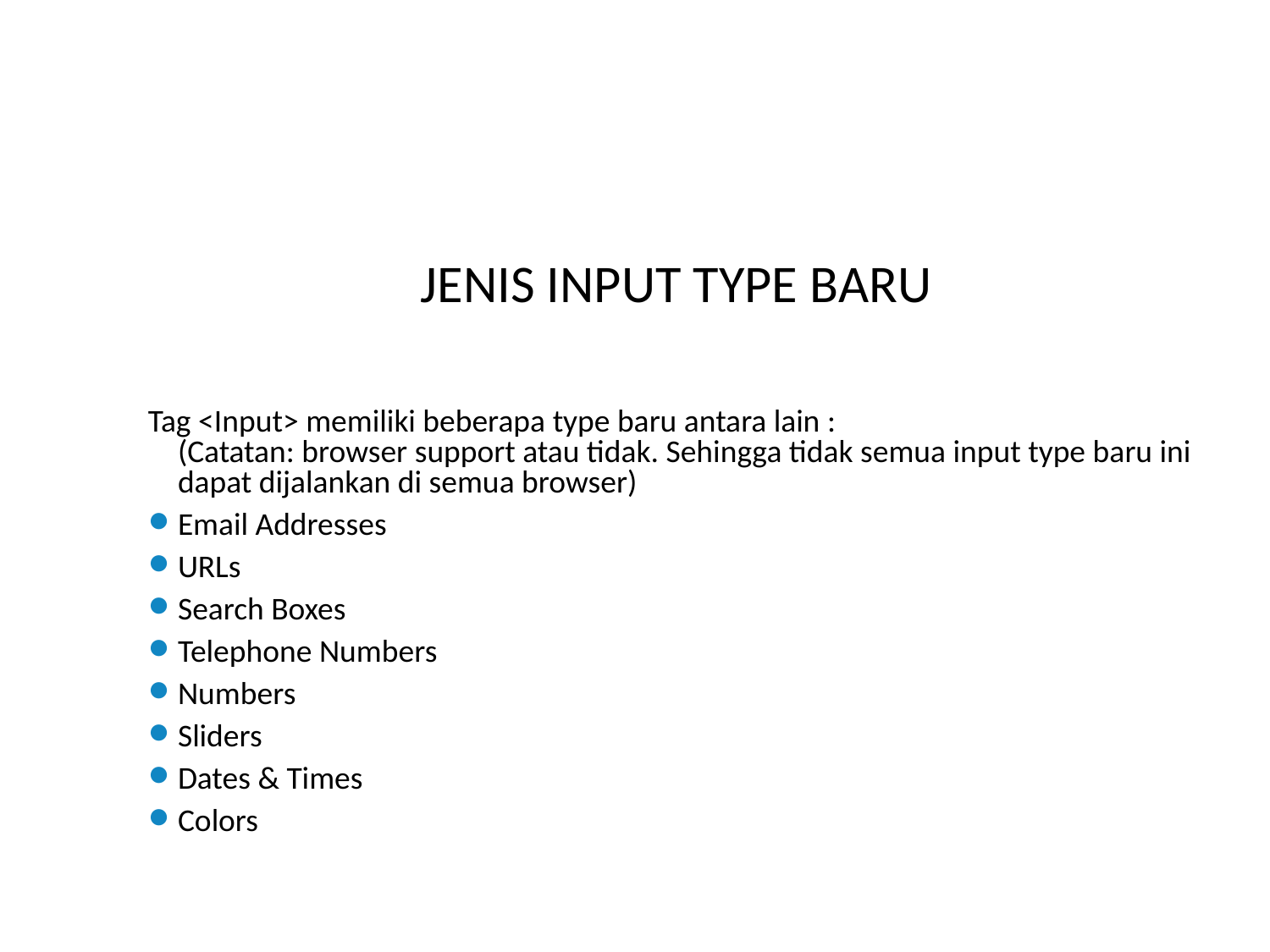

# JENIS INPUT TYPE BARU
Tag <Input> memiliki beberapa type baru antara lain :
(Catatan: browser support atau tidak. Sehingga tidak semua input type baru ini dapat dijalankan di semua browser)
Email Addresses
URLs
Search Boxes
Telephone Numbers
Numbers
Sliders
Dates & Times
Colors